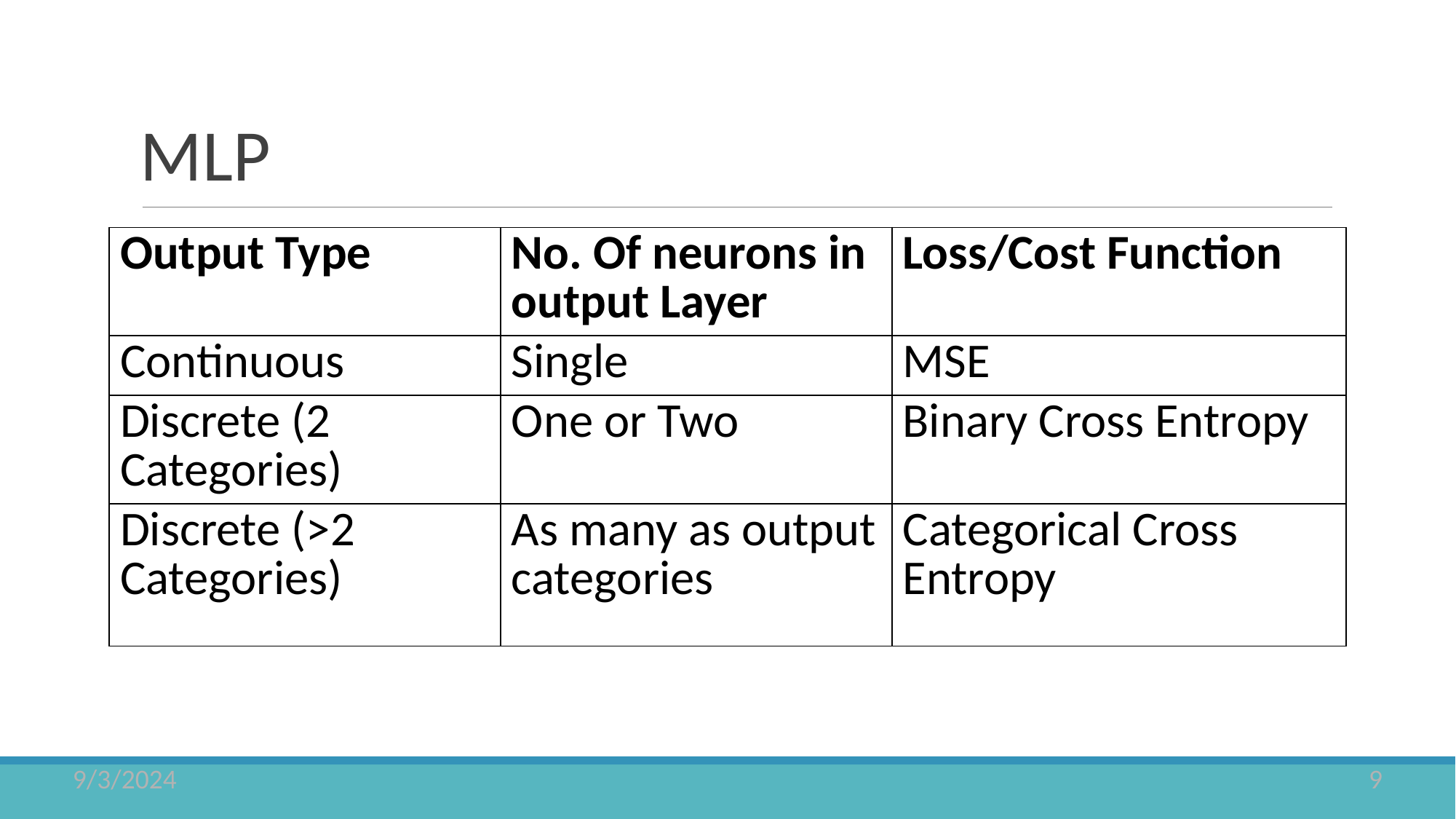

# MLP
| Output Type | No. Of neurons in output Layer | Loss/Cost Function |
| --- | --- | --- |
| Continuous | Single | MSE |
| Discrete (2 Categories) | One or Two | Binary Cross Entropy |
| Discrete (>2 Categories) | As many as output categories | Categorical Cross Entropy |
9/3/2024
9